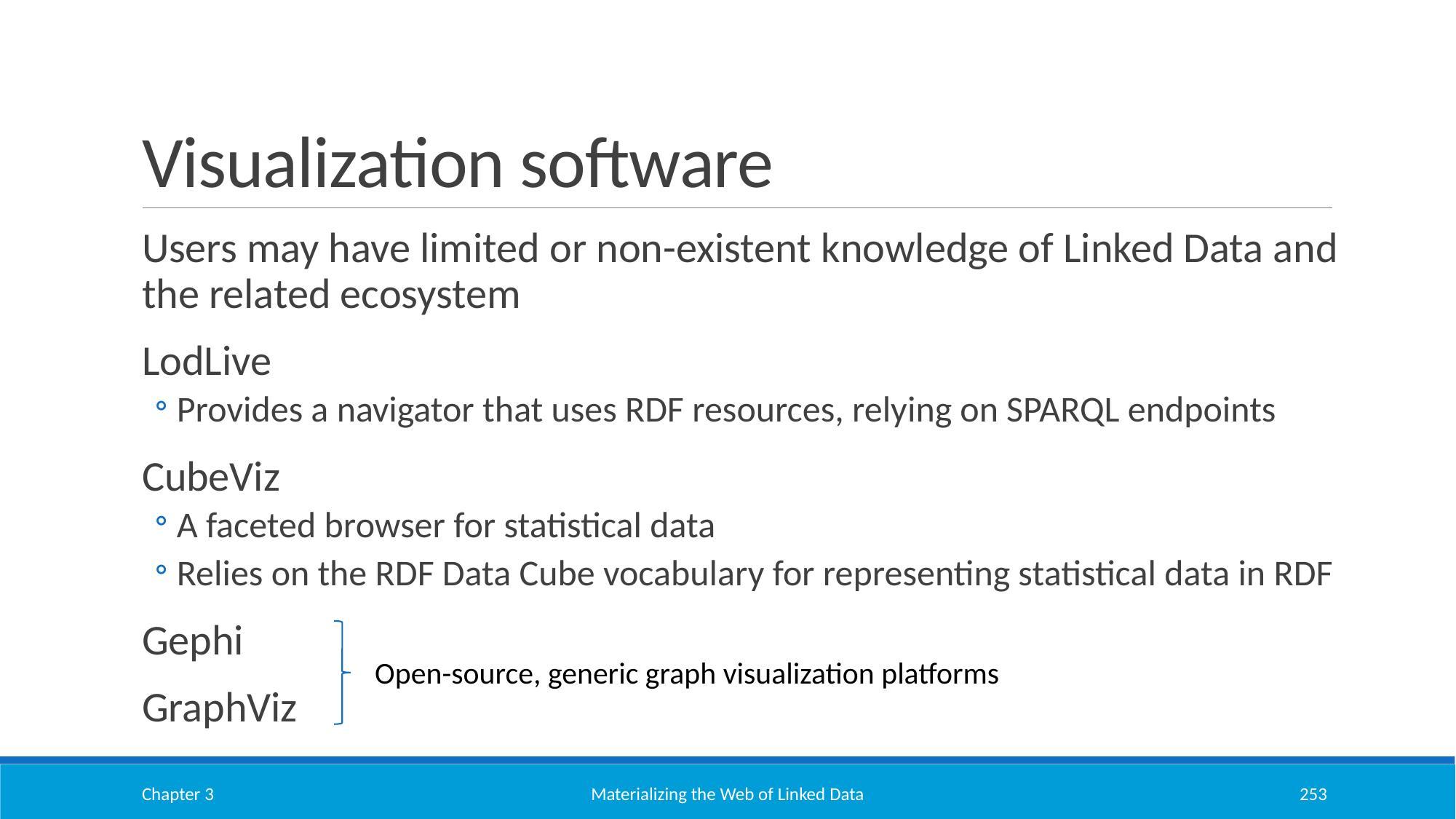

# Visualization software
Users may have limited or non-existent knowledge of Linked Data and the related ecosystem
LodLive
Provides a navigator that uses RDF resources, relying on SPARQL endpoints
CubeViz
A faceted browser for statistical data
Relies on the RDF Data Cube vocabulary for representing statistical data in RDF
Gephi
GraphViz

Open-source, generic graph visualization platforms
Chapter 3
Materializing the Web of Linked Data
253